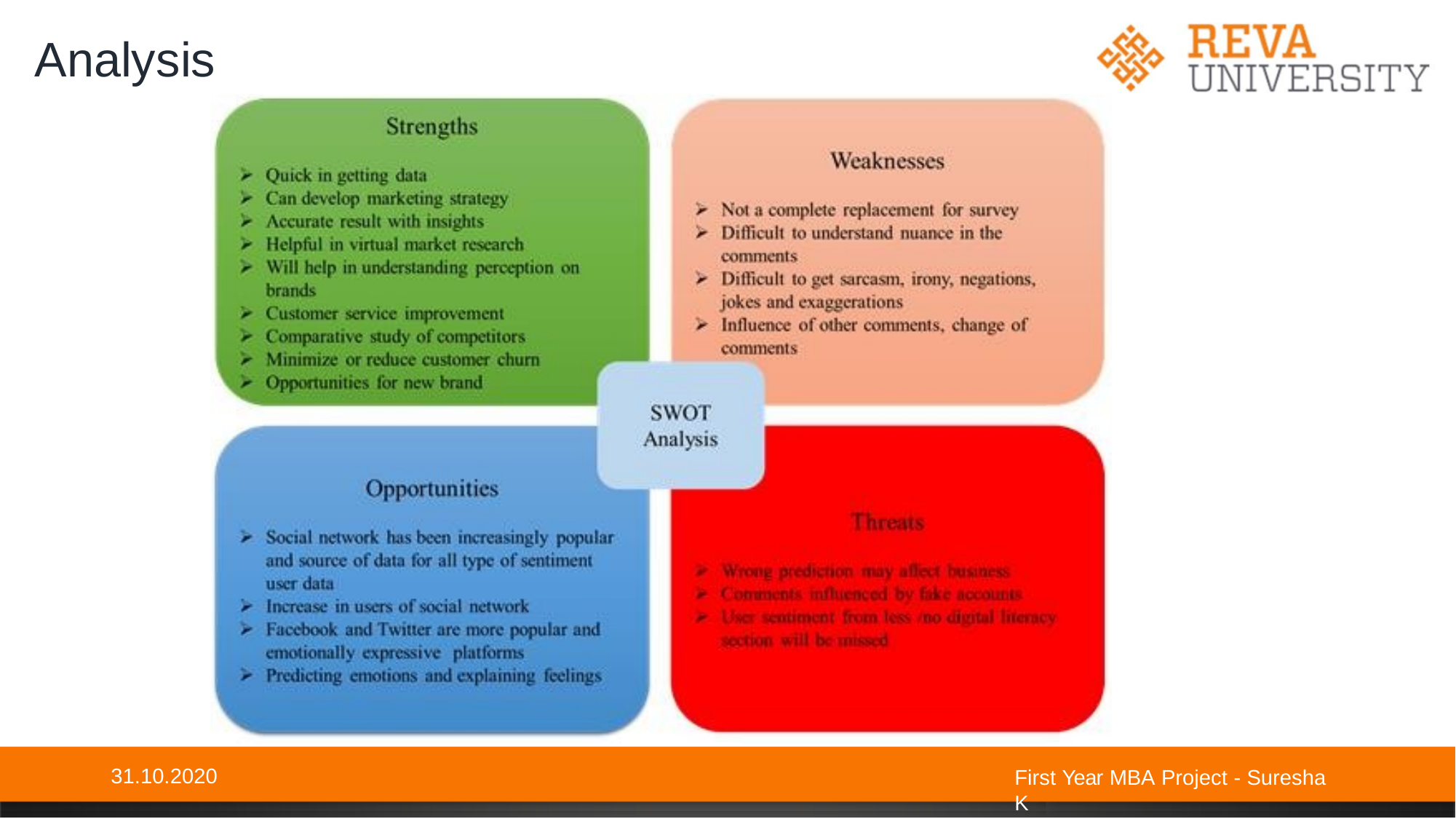

# Analysis
31.10.2020
First Year MBA Project - Suresha K